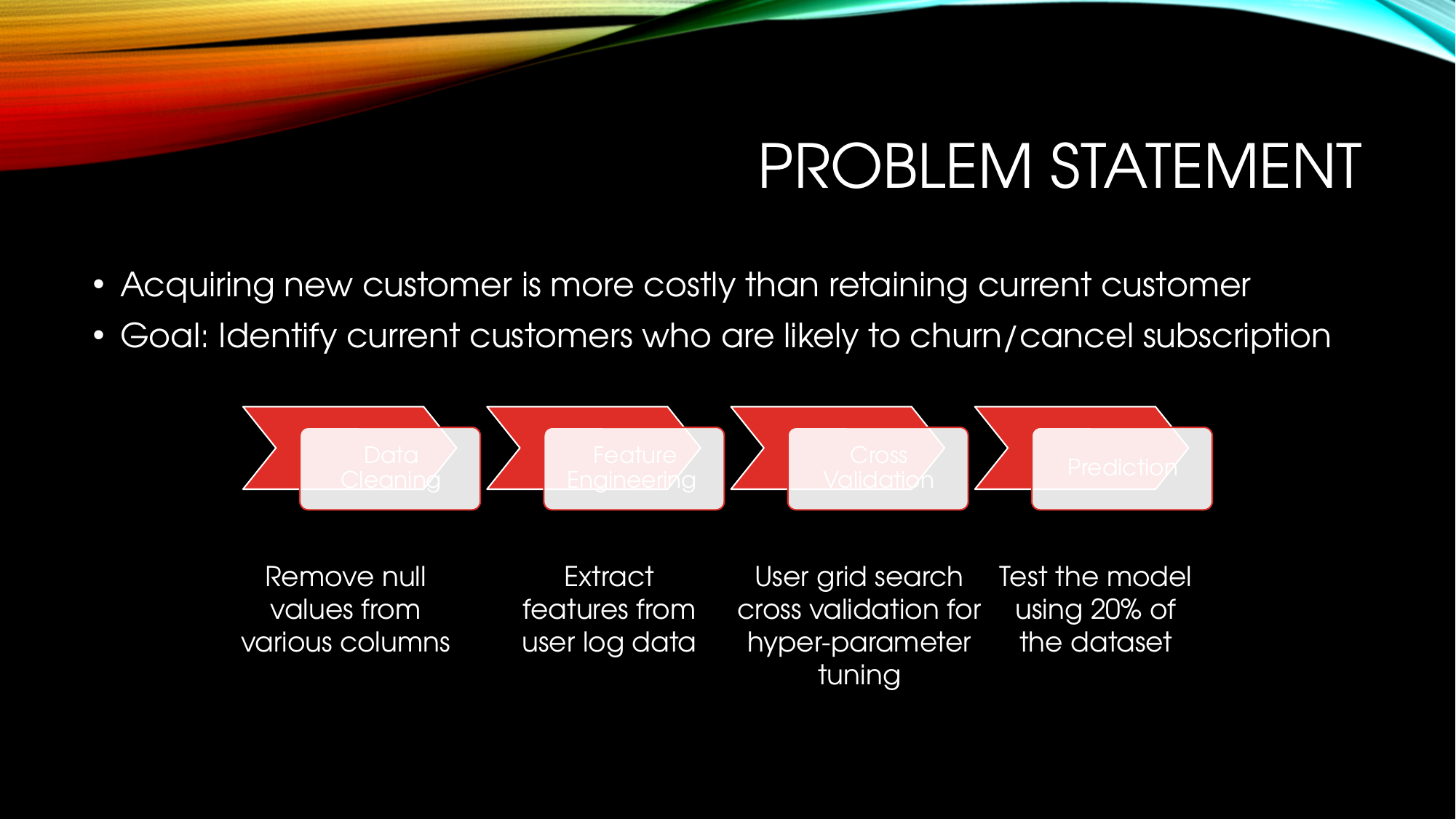

# Problem statement
Data Cleaning
Feature Engineering
Cross Validation
Prediction
Acquiring new customer is more costly than retaining current customer
Goal: Identify current customers who are likely to churn/cancel subscription

User grid search cross validation for hyper-parameter tuning
Remove null values from various columns
Extract features from user log data
Test the model using 20% of the dataset